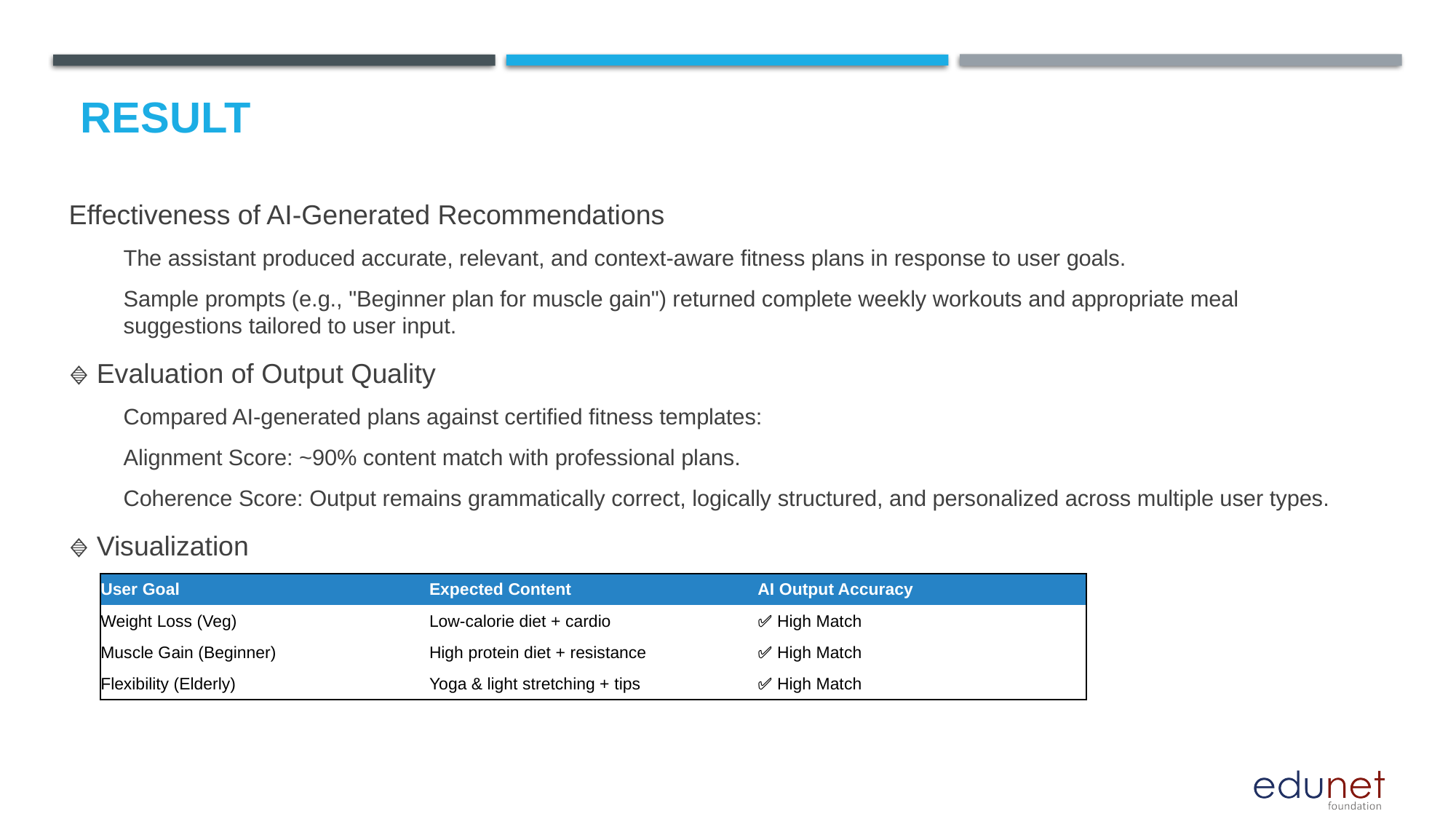

# Result
Effectiveness of AI-Generated Recommendations
The assistant produced accurate, relevant, and context-aware fitness plans in response to user goals.
Sample prompts (e.g., "Beginner plan for muscle gain") returned complete weekly workouts and appropriate meal suggestions tailored to user input.
🔹 Evaluation of Output Quality
Compared AI-generated plans against certified fitness templates:
Alignment Score: ~90% content match with professional plans.
Coherence Score: Output remains grammatically correct, logically structured, and personalized across multiple user types.
🔹 Visualization

| User Goal | Expected Content | AI Output Accuracy |
| --- | --- | --- |
| Weight Loss (Veg) | Low-calorie diet + cardio | ✅ High Match |
| Muscle Gain (Beginner) | High protein diet + resistance | ✅ High Match |
| Flexibility (Elderly) | Yoga & light stretching + tips | ✅ High Match |